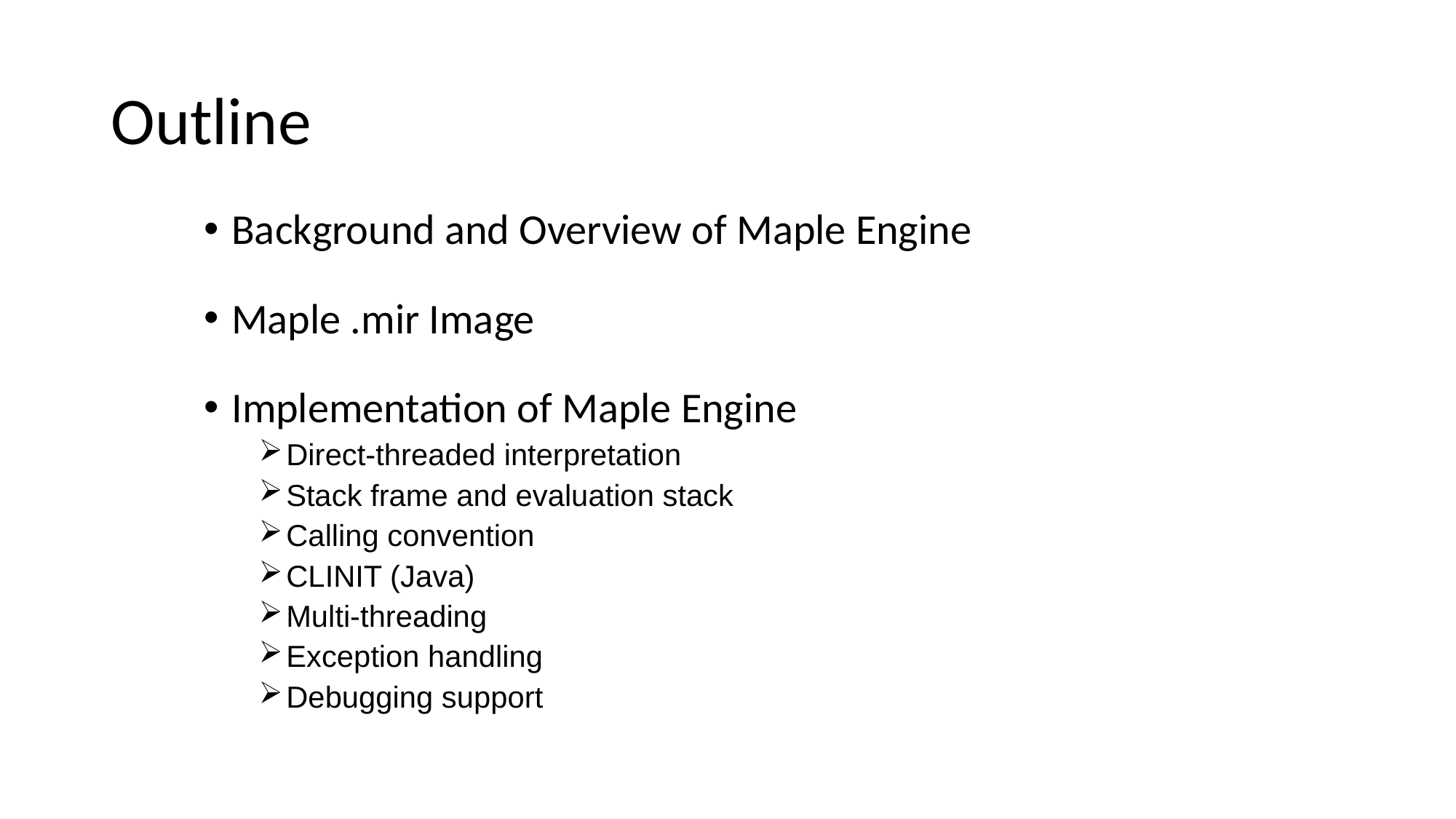

# Outline
Background and Overview of Maple Engine

Maple .mir Image

Implementation of Maple Engine
Direct-threaded interpretation
Stack frame and evaluation stack
Calling convention
CLINIT (Java)
Multi-threading
Exception handling
Debugging support